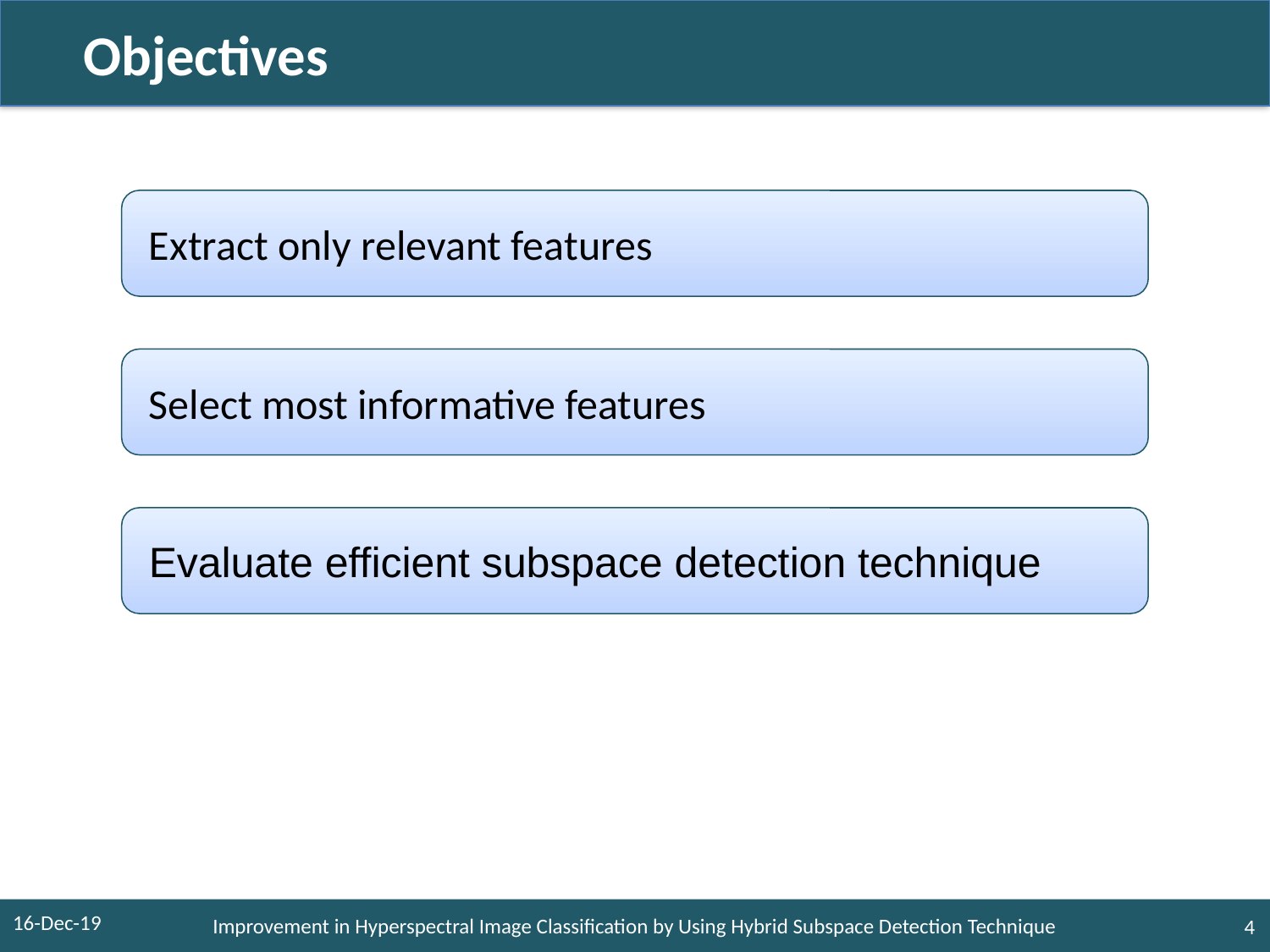

#
             Objectives
 Extract only relevant features
 Select most informative features
 Evaluate efficient subspace detection technique
16-Dec-19
Improvement in Hyperspectral Image Classification by Using Hybrid Subspace Detection Technique
4